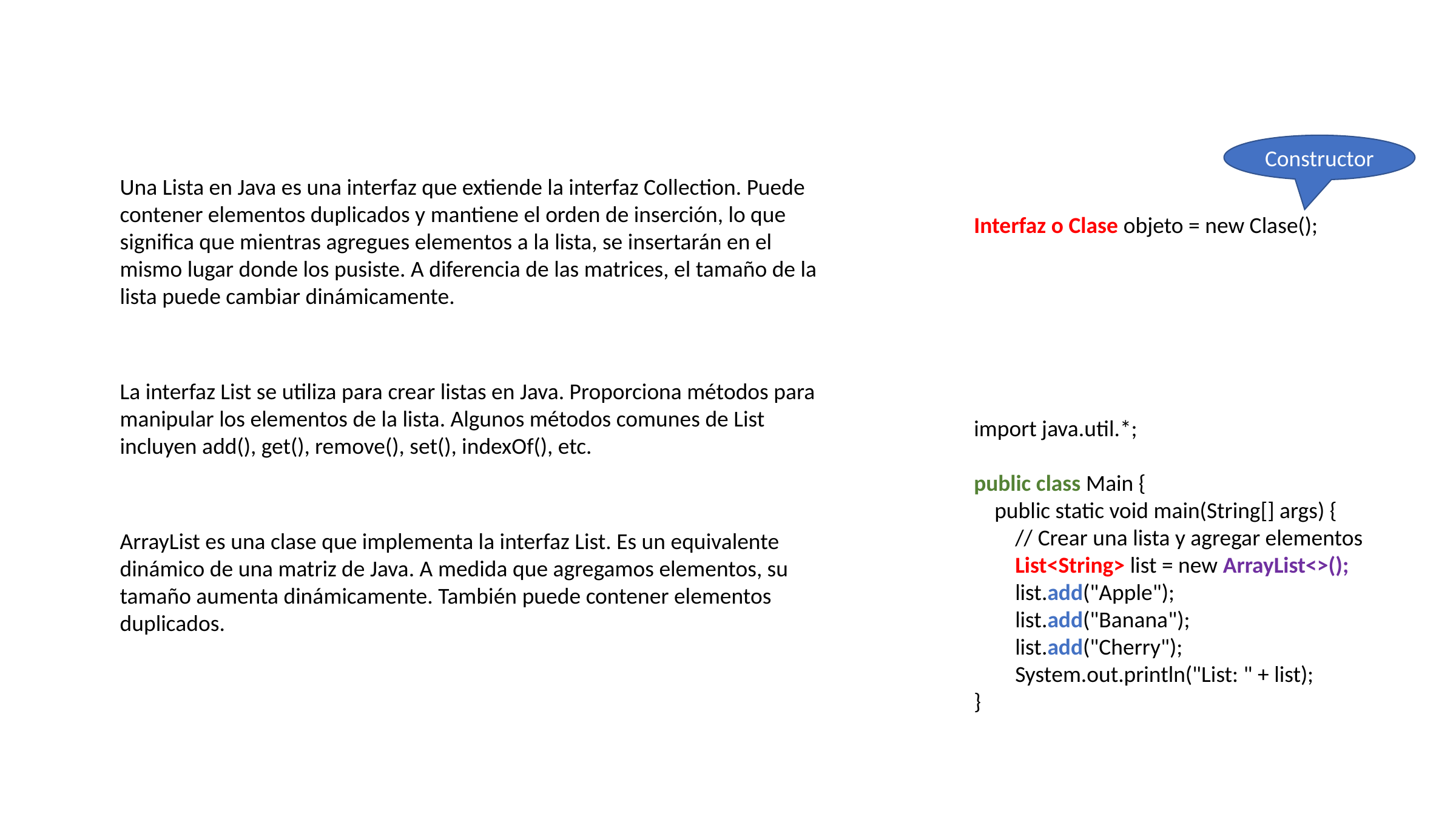

Constructor
Una Lista en Java es una interfaz que extiende la interfaz Collection. Puede contener elementos duplicados y mantiene el orden de inserción, lo que significa que mientras agregues elementos a la lista, se insertarán en el mismo lugar donde los pusiste. A diferencia de las matrices, el tamaño de la lista puede cambiar dinámicamente.
Interfaz o Clase objeto = new Clase();
La interfaz List se utiliza para crear listas en Java. Proporciona métodos para manipular los elementos de la lista. Algunos métodos comunes de List incluyen add(), get(), remove(), set(), indexOf(), etc.
import java.util.*;

public class Main {
    public static void main(String[] args) {
        // Crear una lista y agregar elementos
        List<String> list = new ArrayList<>();
        list.add("Apple");
        list.add("Banana");
        list.add("Cherry");
        System.out.println("List: " + list);
}
ArrayList es una clase que implementa la interfaz List. Es un equivalente dinámico de una matriz de Java. A medida que agregamos elementos, su tamaño aumenta dinámicamente. También puede contener elementos duplicados.